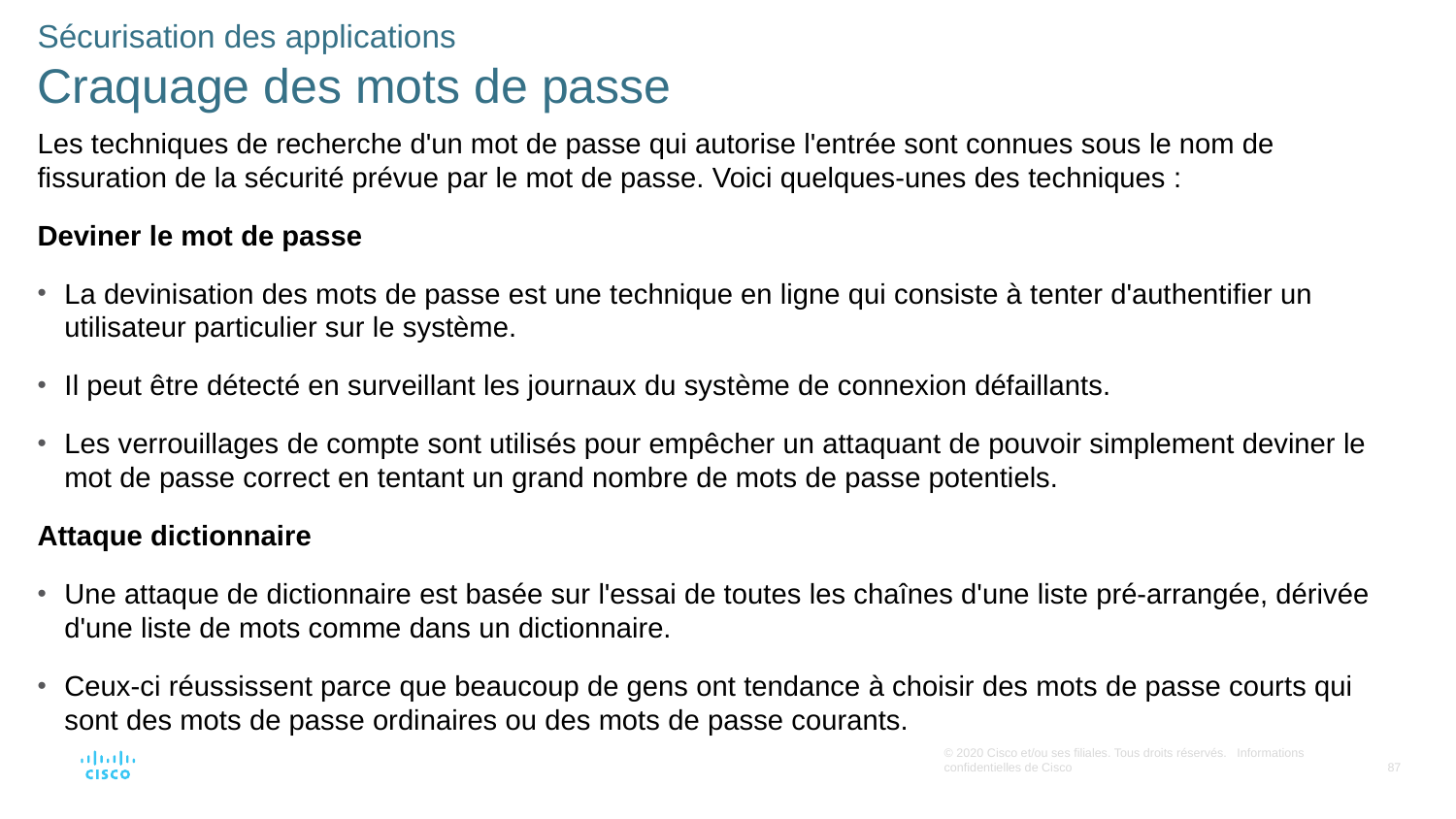

Sécurisation des applications
Craquage des mots de passe
Les techniques de recherche d'un mot de passe qui autorise l'entrée sont connues sous le nom de fissuration de la sécurité prévue par le mot de passe. Voici quelques-unes des techniques :
Deviner le mot de passe
La devinisation des mots de passe est une technique en ligne qui consiste à tenter d'authentifier un utilisateur particulier sur le système.
Il peut être détecté en surveillant les journaux du système de connexion défaillants.
Les verrouillages de compte sont utilisés pour empêcher un attaquant de pouvoir simplement deviner le mot de passe correct en tentant un grand nombre de mots de passe potentiels.
Attaque dictionnaire
Une attaque de dictionnaire est basée sur l'essai de toutes les chaînes d'une liste pré-arrangée, dérivée d'une liste de mots comme dans un dictionnaire.
Ceux-ci réussissent parce que beaucoup de gens ont tendance à choisir des mots de passe courts qui sont des mots de passe ordinaires ou des mots de passe courants.